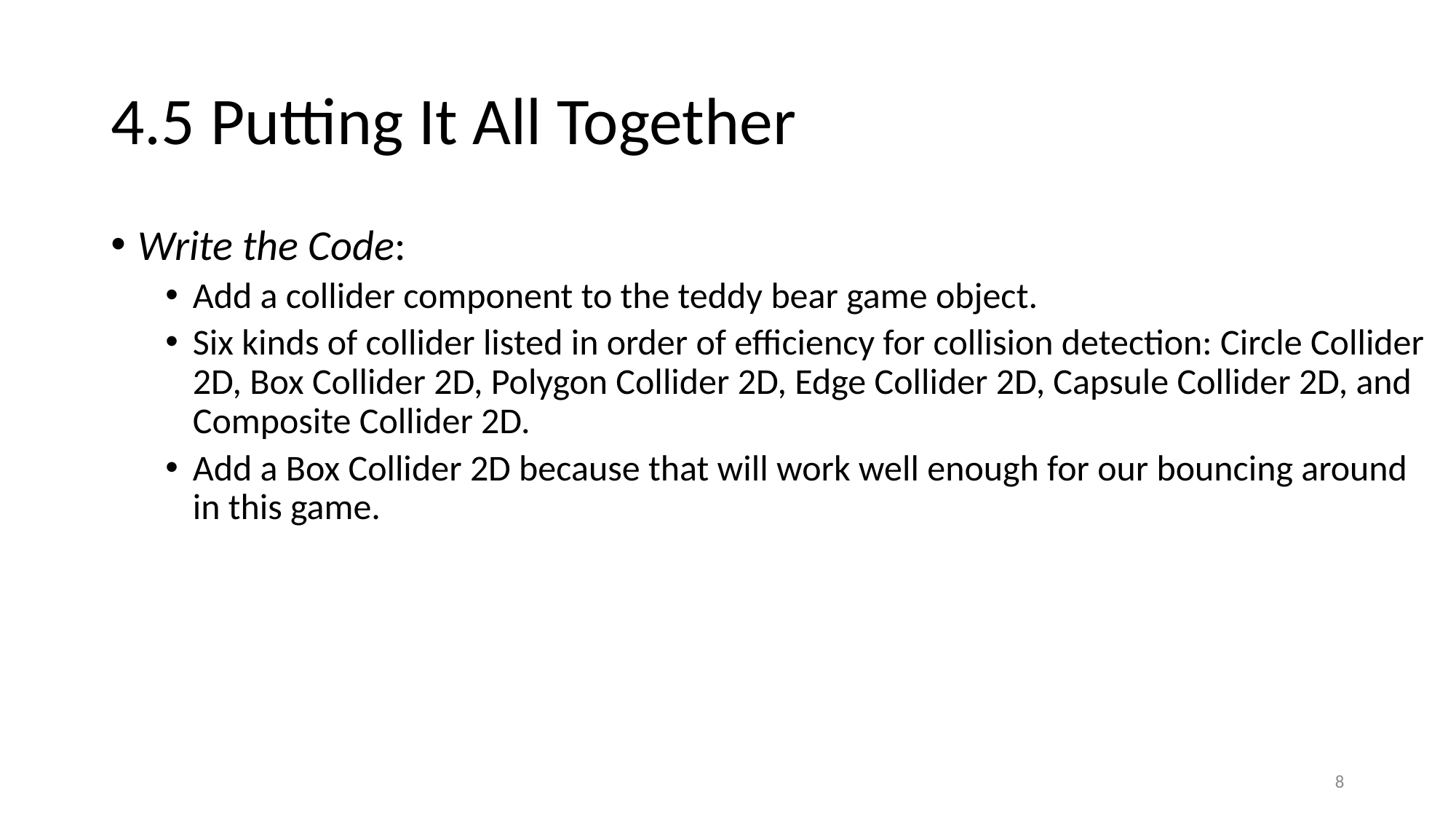

# 4.5 Putting It All Together
Write the Code:
Add a collider component to the teddy bear game object.
Six kinds of collider listed in order of efficiency for collision detection: Circle Collider 2D, Box Collider 2D, Polygon Collider 2D, Edge Collider 2D, Capsule Collider 2D, and Composite Collider 2D.
Add a Box Collider 2D because that will work well enough for our bouncing around
in this game.
8